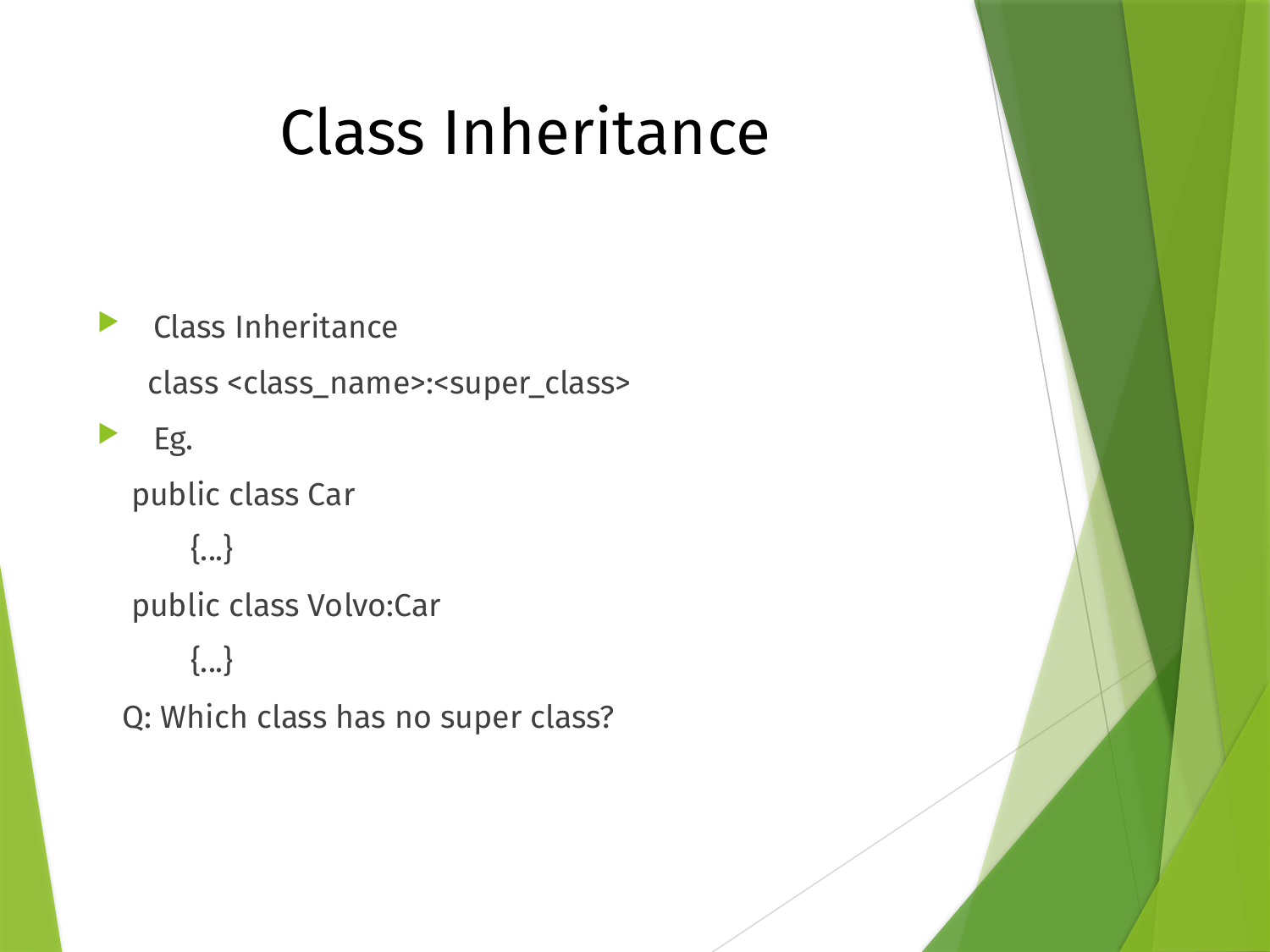

# Class Inheritance
 Class Inheritance
      class <class_name>:<super_class>
 Eg.
    public class Car
           {...}
    public class Volvo:Car
           {...}
   Q: Which class has no super class?